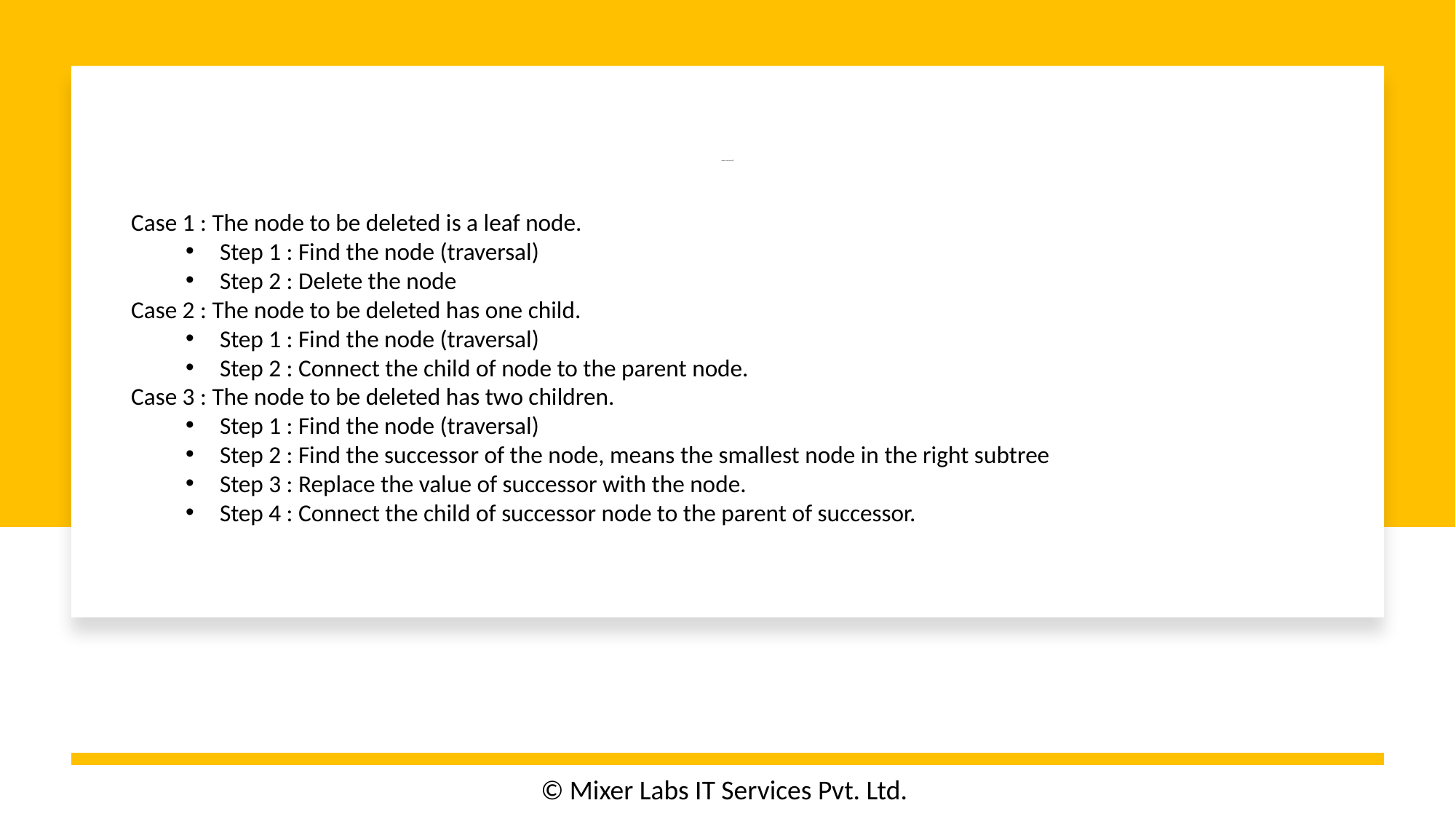

# Delete a node from BST
Case 1 : The node to be deleted is a leaf node.
Step 1 : Find the node (traversal)
Step 2 : Delete the node
Case 2 : The node to be deleted has one child.
Step 1 : Find the node (traversal)
Step 2 : Connect the child of node to the parent node.
Case 3 : The node to be deleted has two children.
Step 1 : Find the node (traversal)
Step 2 : Find the successor of the node, means the smallest node in the right subtree
Step 3 : Replace the value of successor with the node.
Step 4 : Connect the child of successor node to the parent of successor.
© Mixer Labs IT Services Pvt. Ltd.